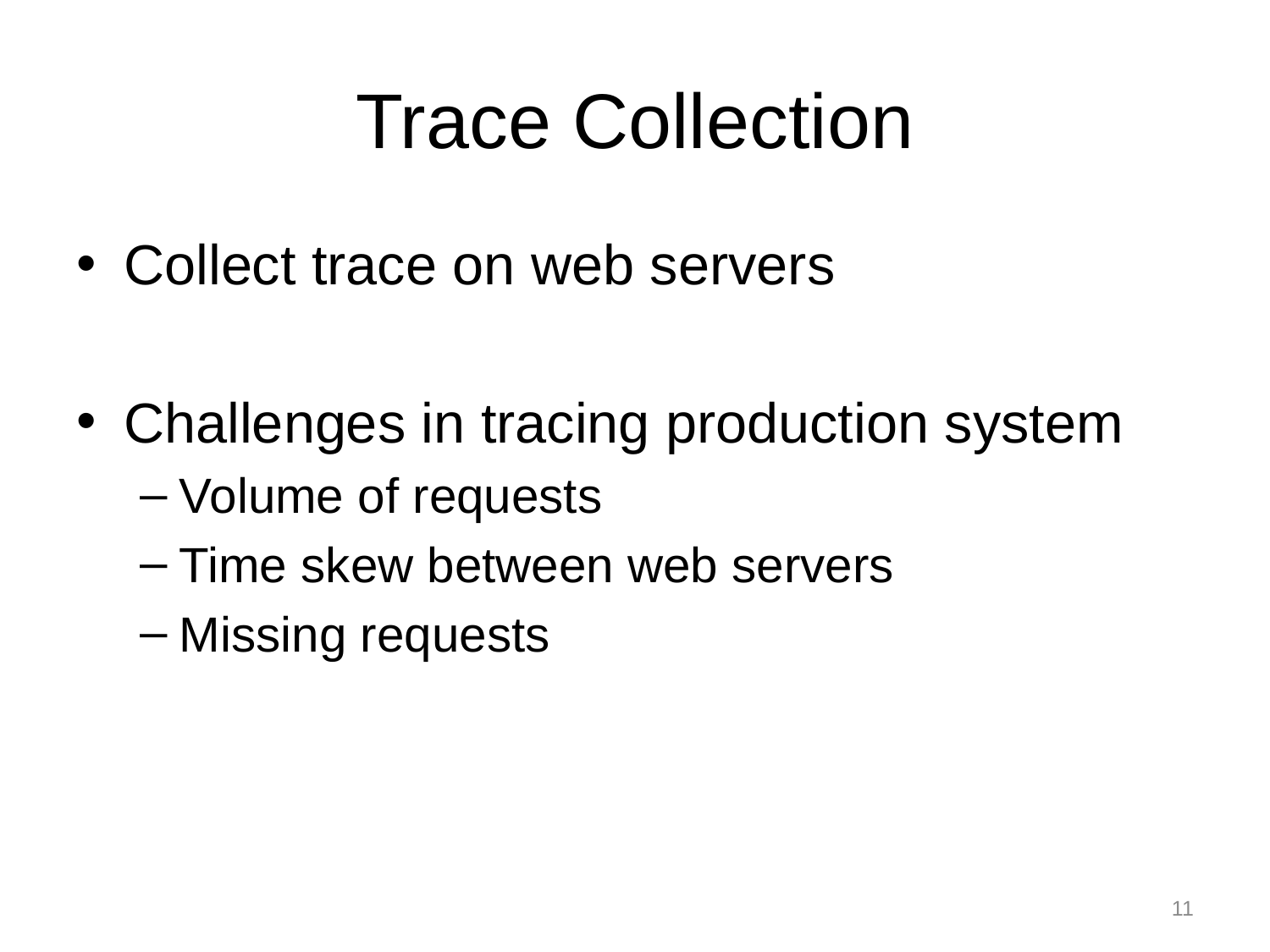

# Trace Collection
Collect trace on web servers

Challenges in tracing production system
Volume of requests
Time skew between web servers
Missing requests
11